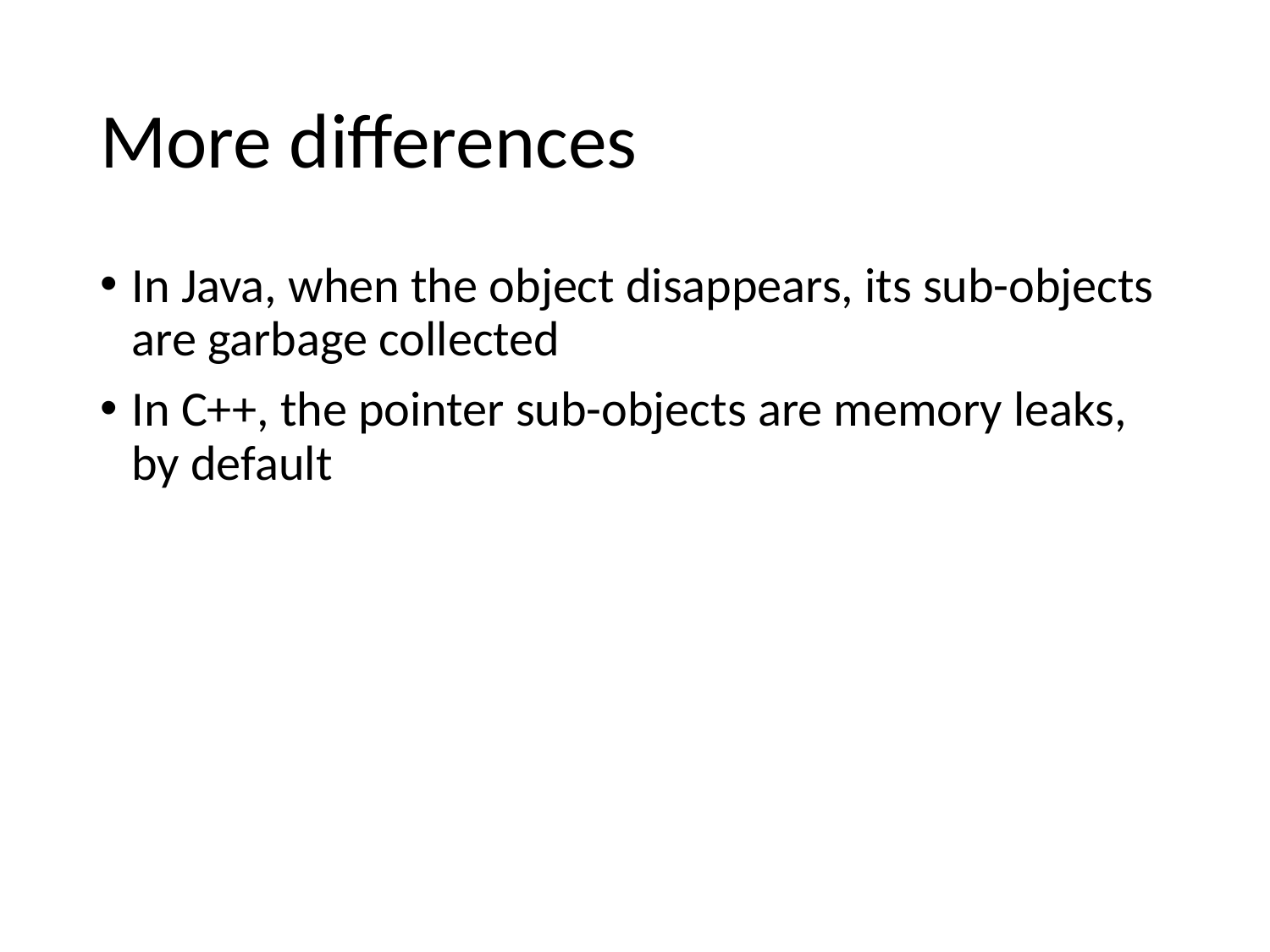

# More differences
In Java, when the object disappears, its sub-objects are garbage collected
In C++, the pointer sub-objects are memory leaks, by default